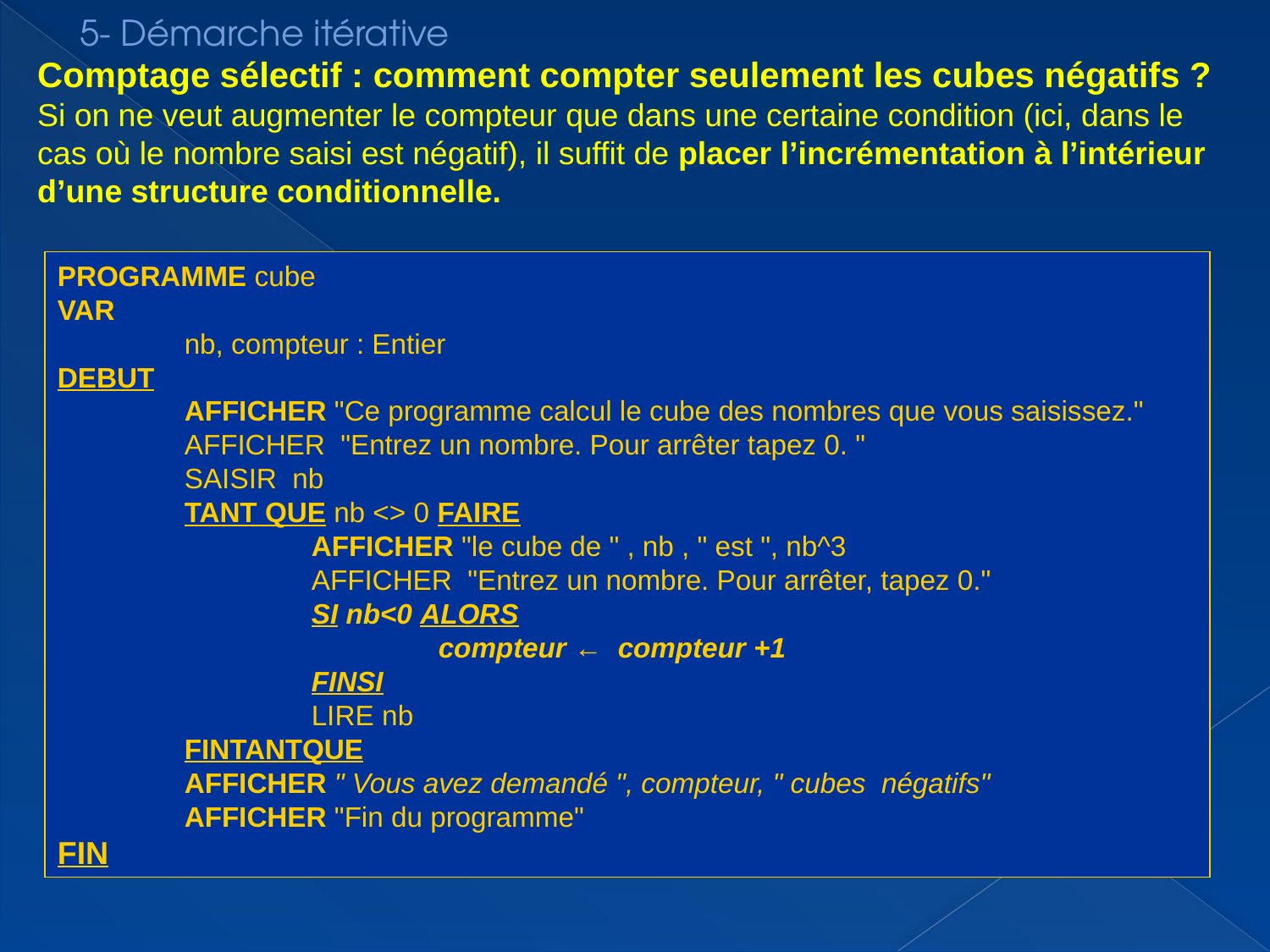

5- Démarche itérative
Comptage sélectif : comment compter seulement les cubes négatifs ?
Si on ne veut augmenter le compteur que dans une certaine condition (ici, dans le cas où le nombre saisi est négatif), il suffit de placer l’incrémentation à l’intérieur d’une structure conditionnelle.

PROGRAMME cube
VAR
	nb, compteur : Entier
DEBUT
	AFFICHER "Ce programme calcul le cube des nombres que vous saisissez."
	AFFICHER  "Entrez un nombre. Pour arrêter tapez 0. "
	SAISIR  nb
	TANT QUE nb <> 0 FAIRE
		AFFICHER "le cube de " , nb , " est ", nb^3
		AFFICHER  "Entrez un nombre. Pour arrêter, tapez 0."
		SI nb<0 ALORS
			compteur ←  compteur +1
		FINSI
		LIRE nb
	FINTANTQUE
	AFFICHER " Vous avez demandé ", compteur, " cubes  négatifs"
	AFFICHER "Fin du programme"
FIN